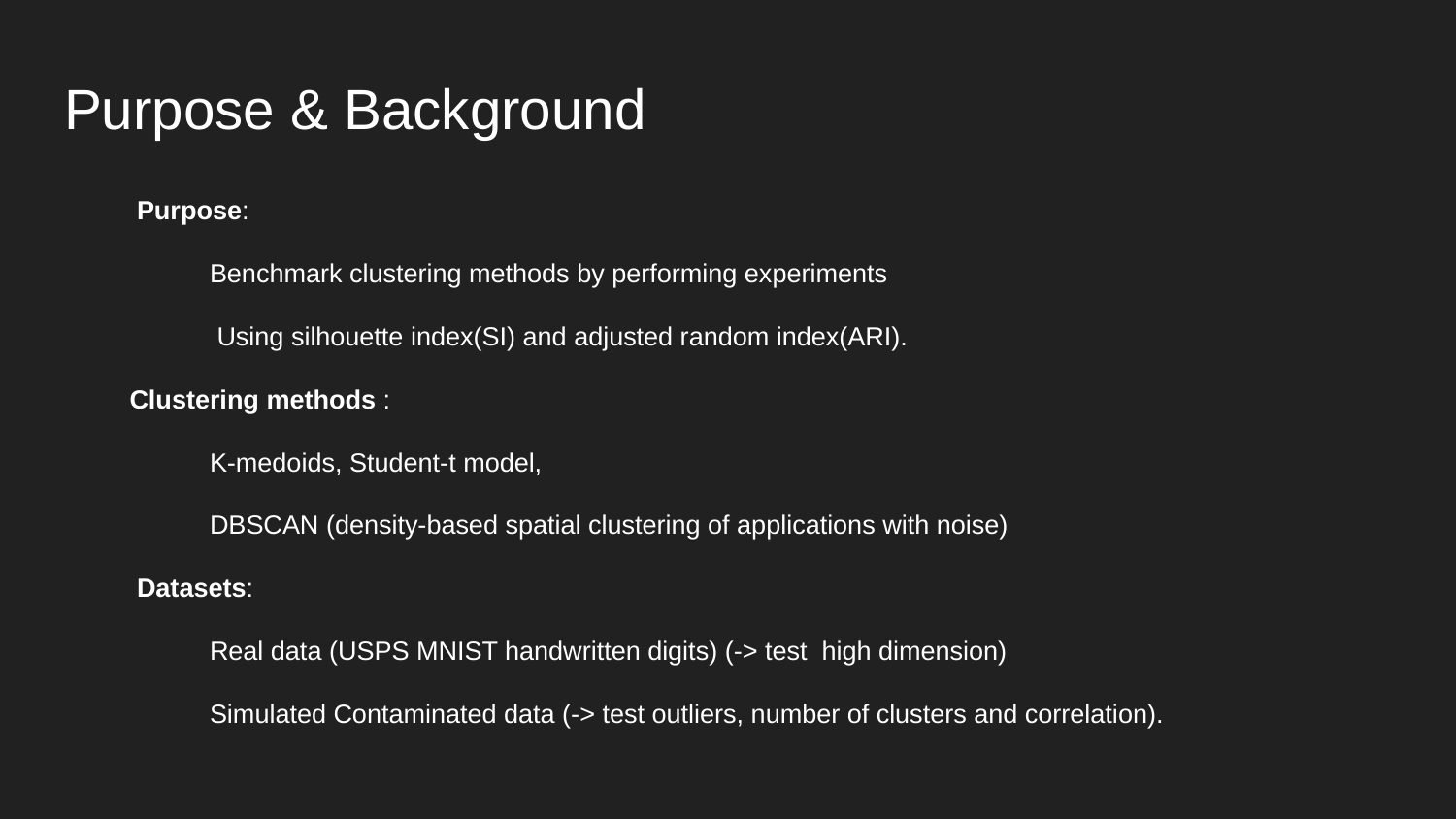

# Purpose & Background
Purpose:
          Benchmark clustering methods by performing experiments
           Using silhouette index(SI) and adjusted random index(ARI).
         Clustering methods :
K-medoids, Student-t model,
DBSCAN (density-based spatial clustering of applications with noise)
          Datasets:
                    Real data (USPS MNIST handwritten digits) (-> test  high dimension)
Simulated Contaminated data (-> test outliers, number of clusters and correlation).